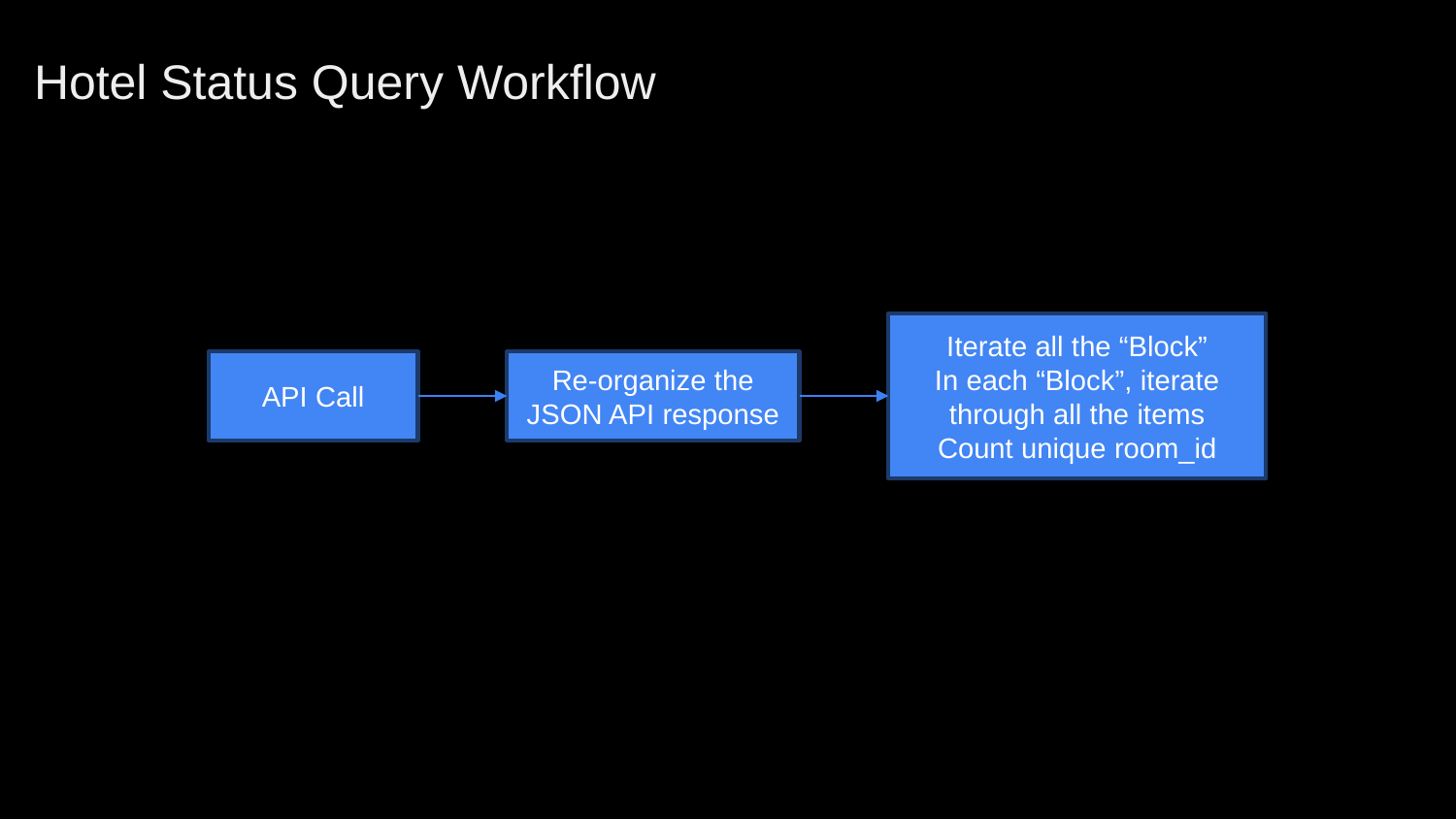

Hotel Status Query Workflow

Iterate all the “Block”
In each “Block”, iterate through all the items
Count unique room_id
API Call
Re-organize the JSON API response